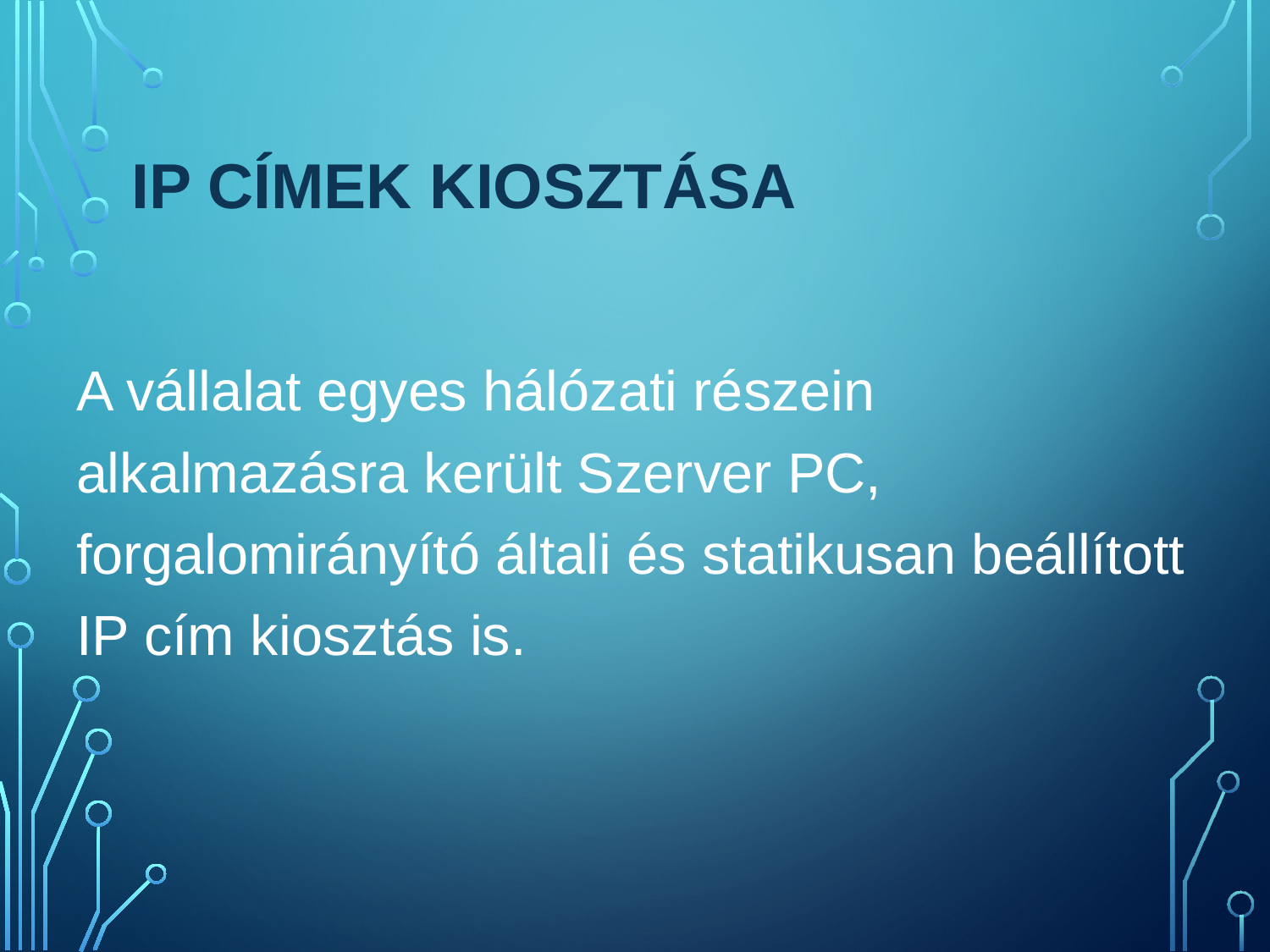

# IP címek kiosztása
A vállalat egyes hálózati részein alkalmazásra került Szerver PC, forgalomirányító általi és statikusan beállított IP cím kiosztás is.